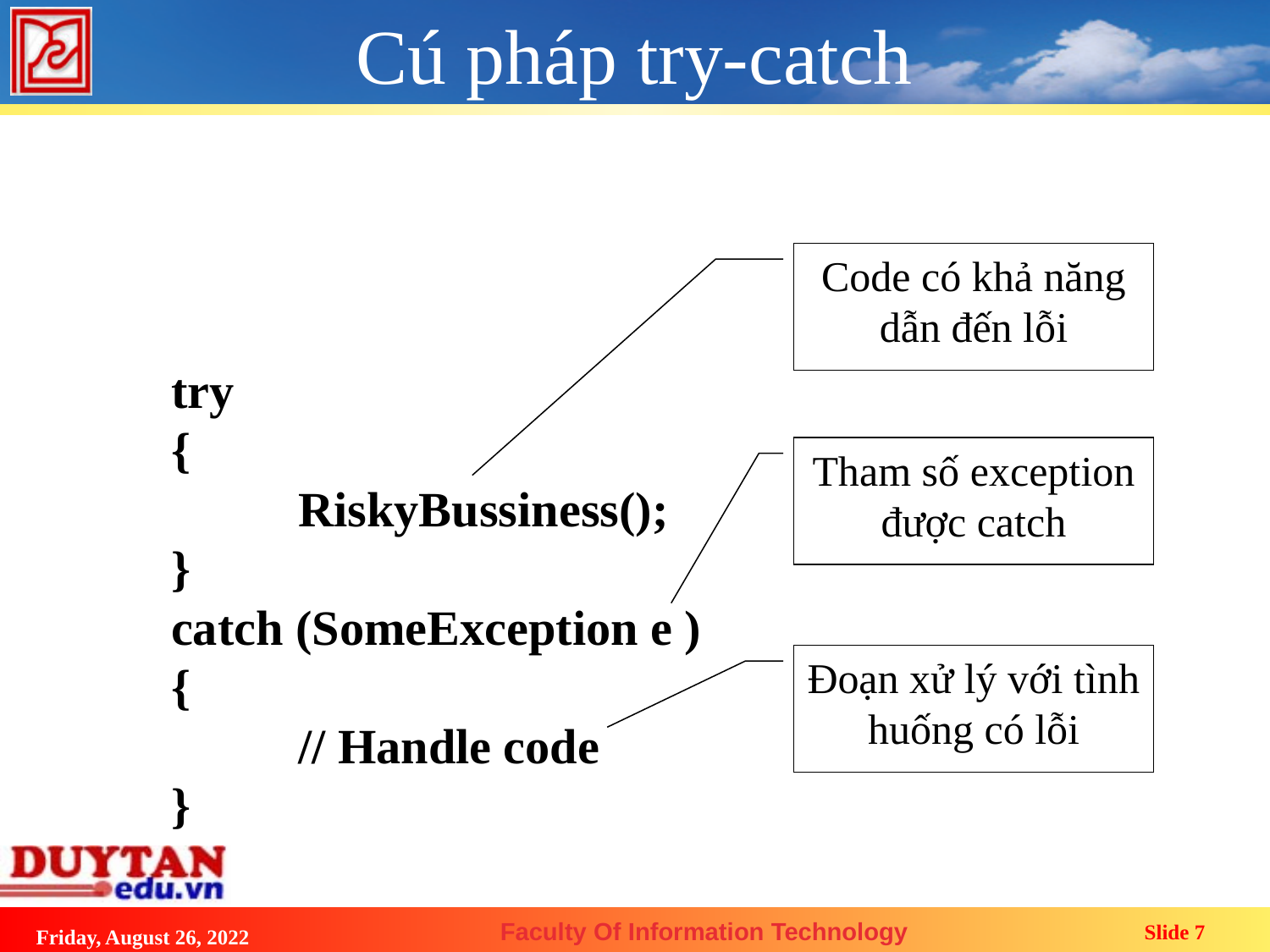

# Cú pháp try-catch

Code có khả năng dẫn đến lỗi
try
{
	RiskyBussiness();
}
catch (SomeException e )
{
	// Handle code
}

Tham số exception được catch
Đoạn xử lý với tình huống có lỗi